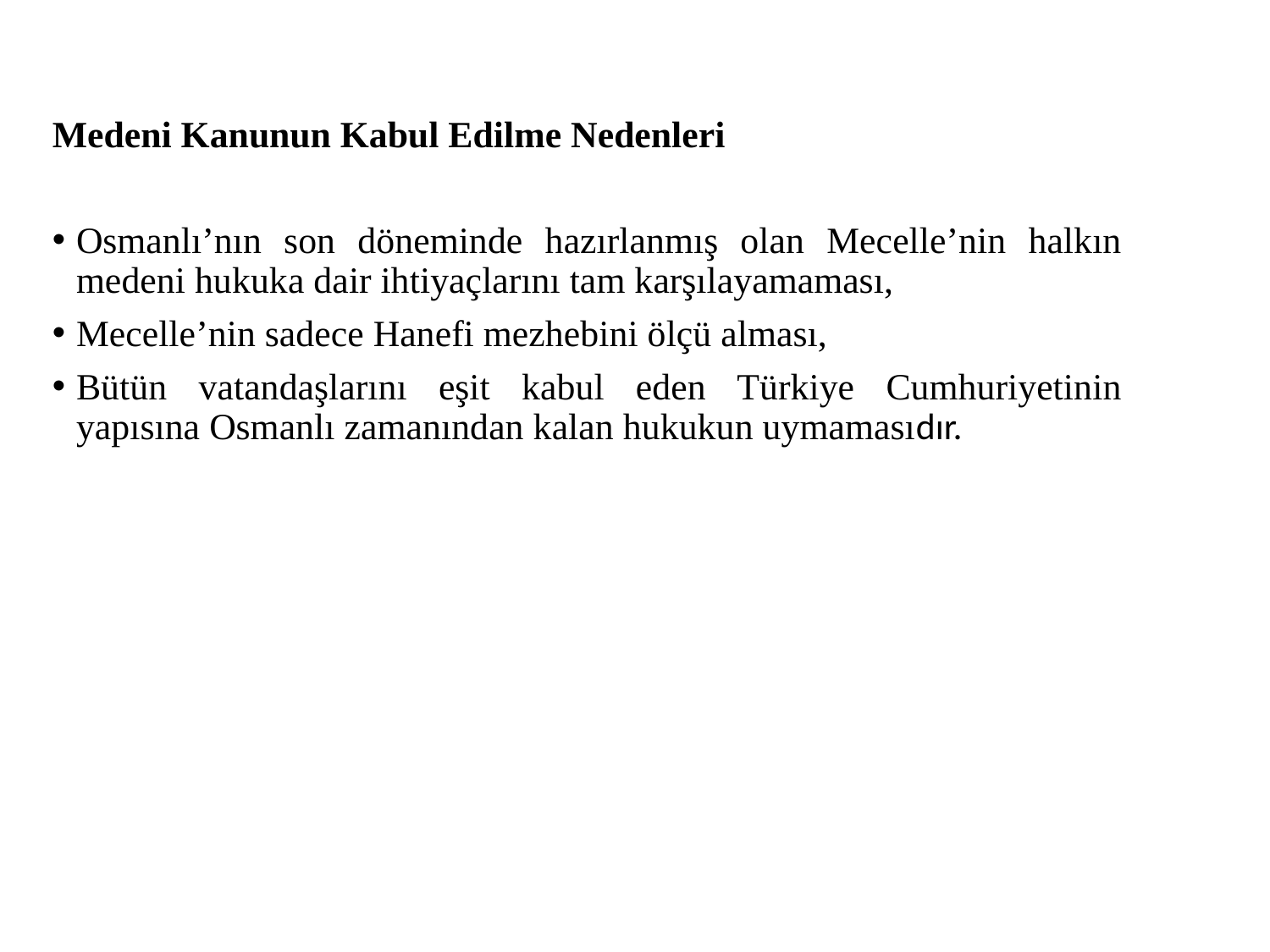

# Medeni Kanunun Kabul Edilme Nedenleri
Osmanlı’nın son döneminde hazırlanmış olan Mecelle’nin halkın medeni hukuka dair ihtiyaçlarını tam karşılayamaması,
Mecelle’nin sadece Hanefi mezhebini ölçü alması,
Bütün vatandaşlarını eşit kabul eden Türkiye Cumhuriyetinin yapısına Osmanlı zamanından kalan hukukun uymamasıdır.